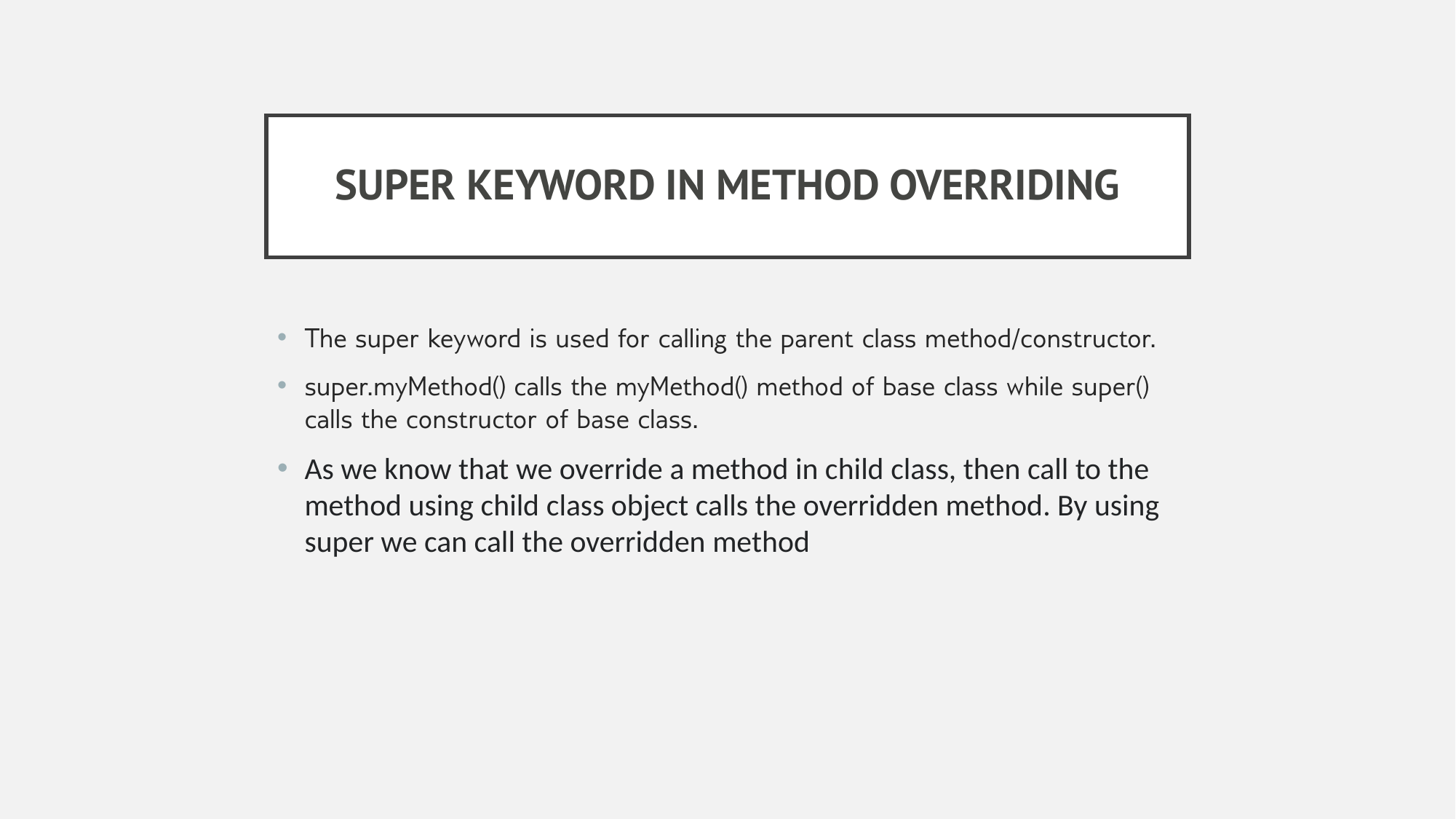

# SUPER KEYWORD IN METHOD OVERRIDING
The super keyword is used for calling the parent class method/constructor.
super.myMethod() calls the myMethod() method of base class while super() calls the constructor of base class.
As we know that we override a method in child class, then call to the method using child class object calls the overridden method. By using super we can call the overridden method